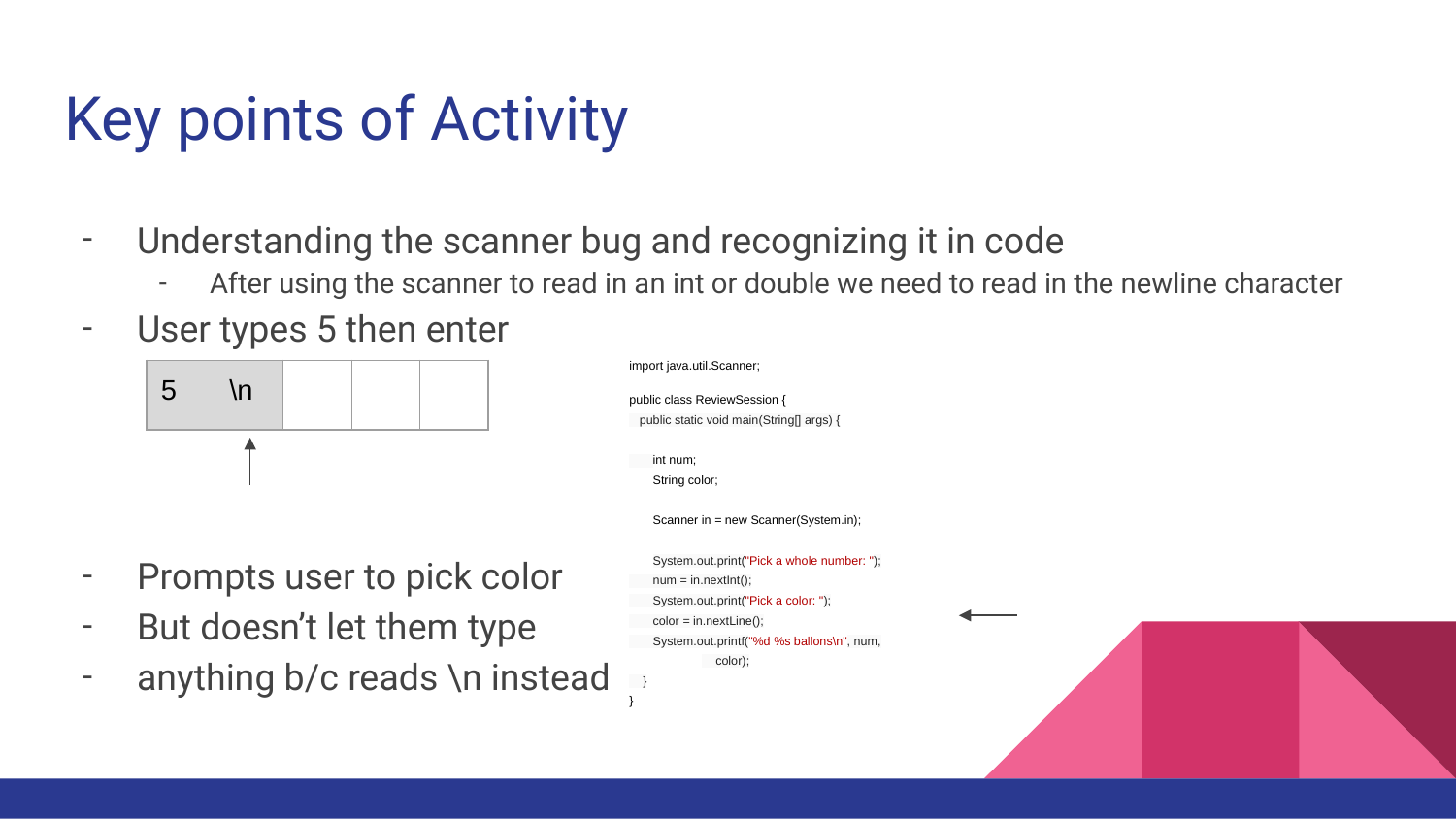

# Key points of Activity
Understanding the scanner bug and recognizing it in code
After using the scanner to read in an int or double we need to read in the newline character
User types 5 then enter

Prompts user to pick color
But doesn’t let them type
anything b/c reads \n instead

import java.util.Scanner;

public class ReviewSession {
   public static void main(String[] args) {

       int num;
       String color;

       Scanner in = new Scanner(System.in);

       System.out.print("Pick a whole number: ");
       num = in.nextInt();
       System.out.print("Pick a color: ");
       color = in.nextLine();
       System.out.printf("%d %s ballons\n", num,
    color);
    }
}
| 5 | \n |  |  |  |
| --- | --- | --- | --- | --- |